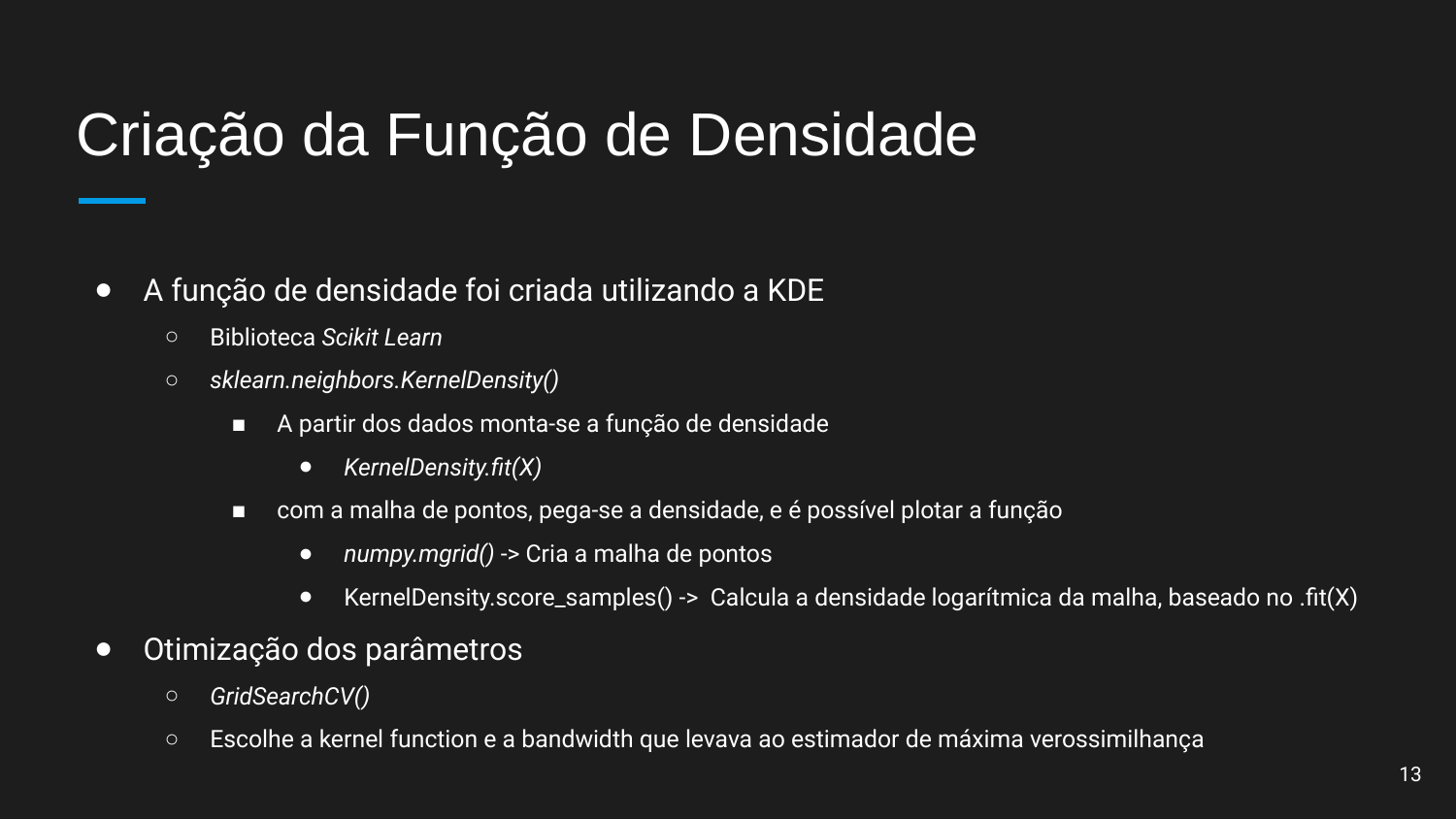

# Criação da Função de Densidade
A função de densidade foi criada utilizando a KDE
Biblioteca Scikit Learn
sklearn.neighbors.KernelDensity()
A partir dos dados monta-se a função de densidade
KernelDensity.fit(X)
com a malha de pontos, pega-se a densidade, e é possível plotar a função
numpy.mgrid() -> Cria a malha de pontos
KernelDensity.score_samples() ->  Calcula a densidade logarítmica da malha, baseado no .fit(X)
Otimização dos parâmetros
GridSearchCV()
Escolhe a kernel function e a bandwidth que levava ao estimador de máxima verossimilhança
13